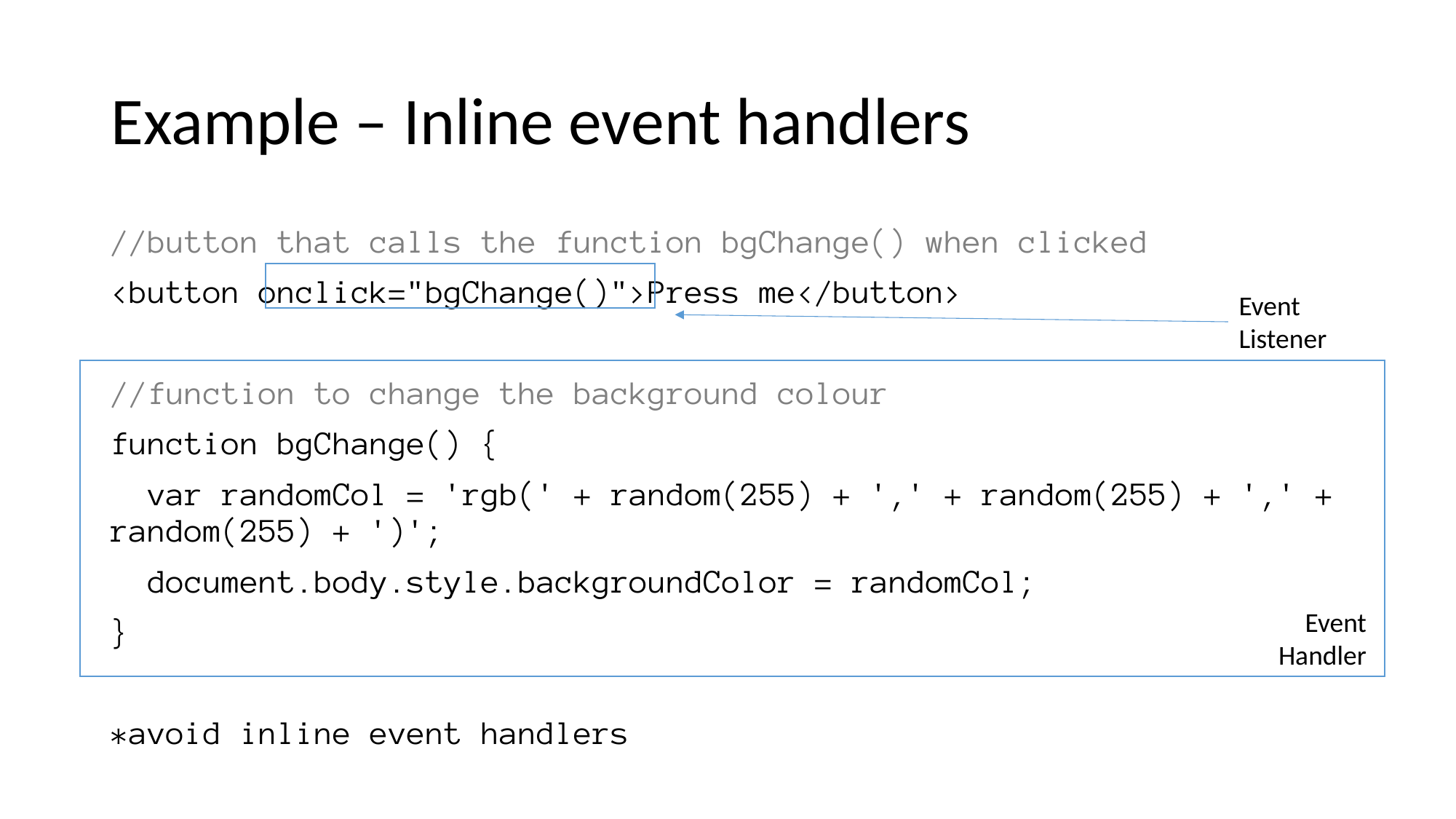

# Example – Inline event handlers
//button that calls the function bgChange() when clicked
<button onclick="bgChange()">Press me</button>

//function to change the background colour
function bgChange() {
  var randomCol = 'rgb(' + random(255) + ',' + random(255) + ',' + random(255) + ')';
  document.body.style.backgroundColor = randomCol;
}

*avoid inline event handlers

Event Listener

Event Handler